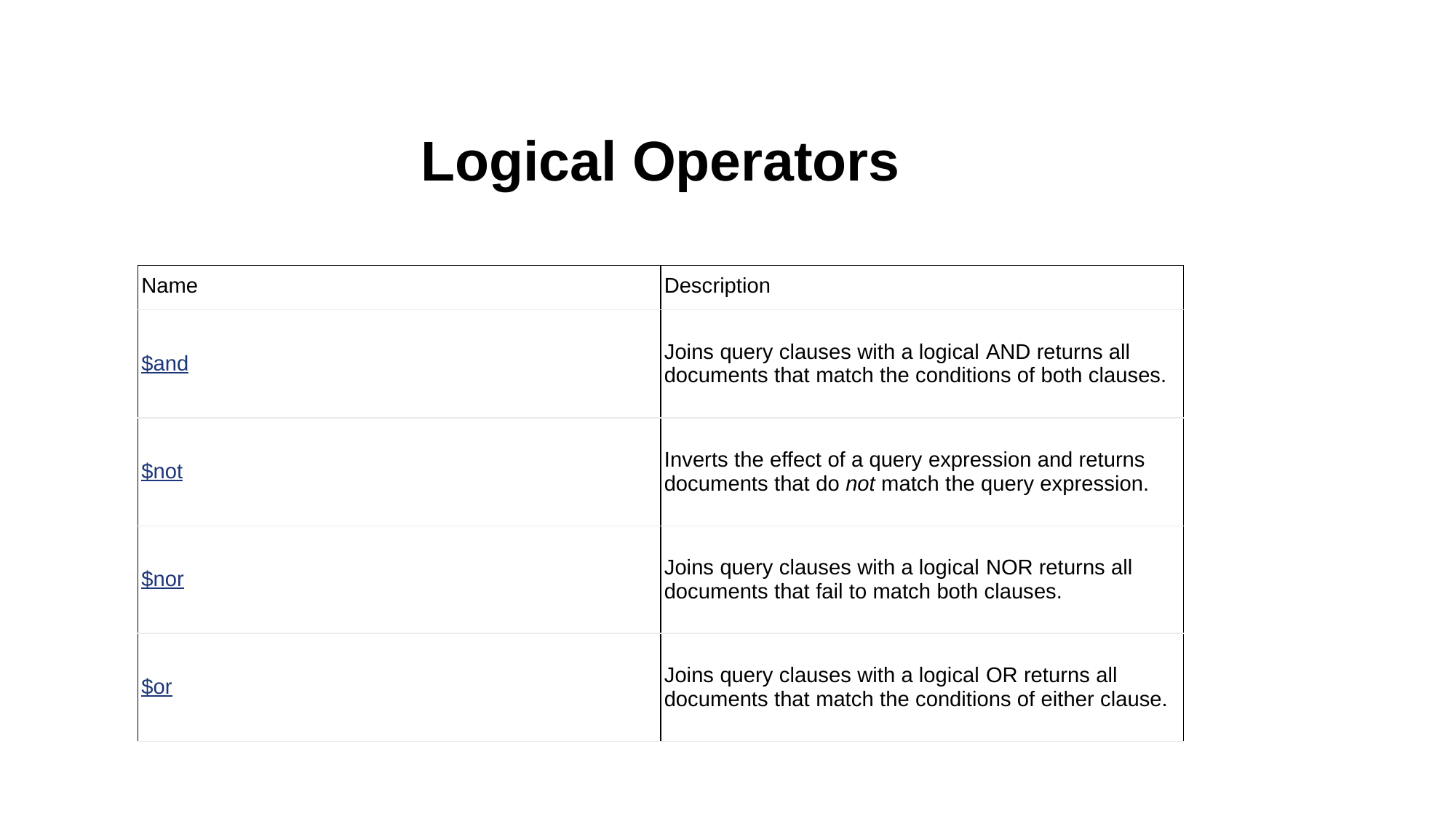

# Logical Operators
| Name | Description |
| --- | --- |
| $and | Joins query clauses with a logical AND returns all documents that match the conditions of both clauses. |
| $not | Inverts the effect of a query expression and returns documents that do not match the query expression. |
| $nor | Joins query clauses with a logical NOR returns all documents that fail to match both clauses. |
| $or | Joins query clauses with a logical OR returns all documents that match the conditions of either clause. |